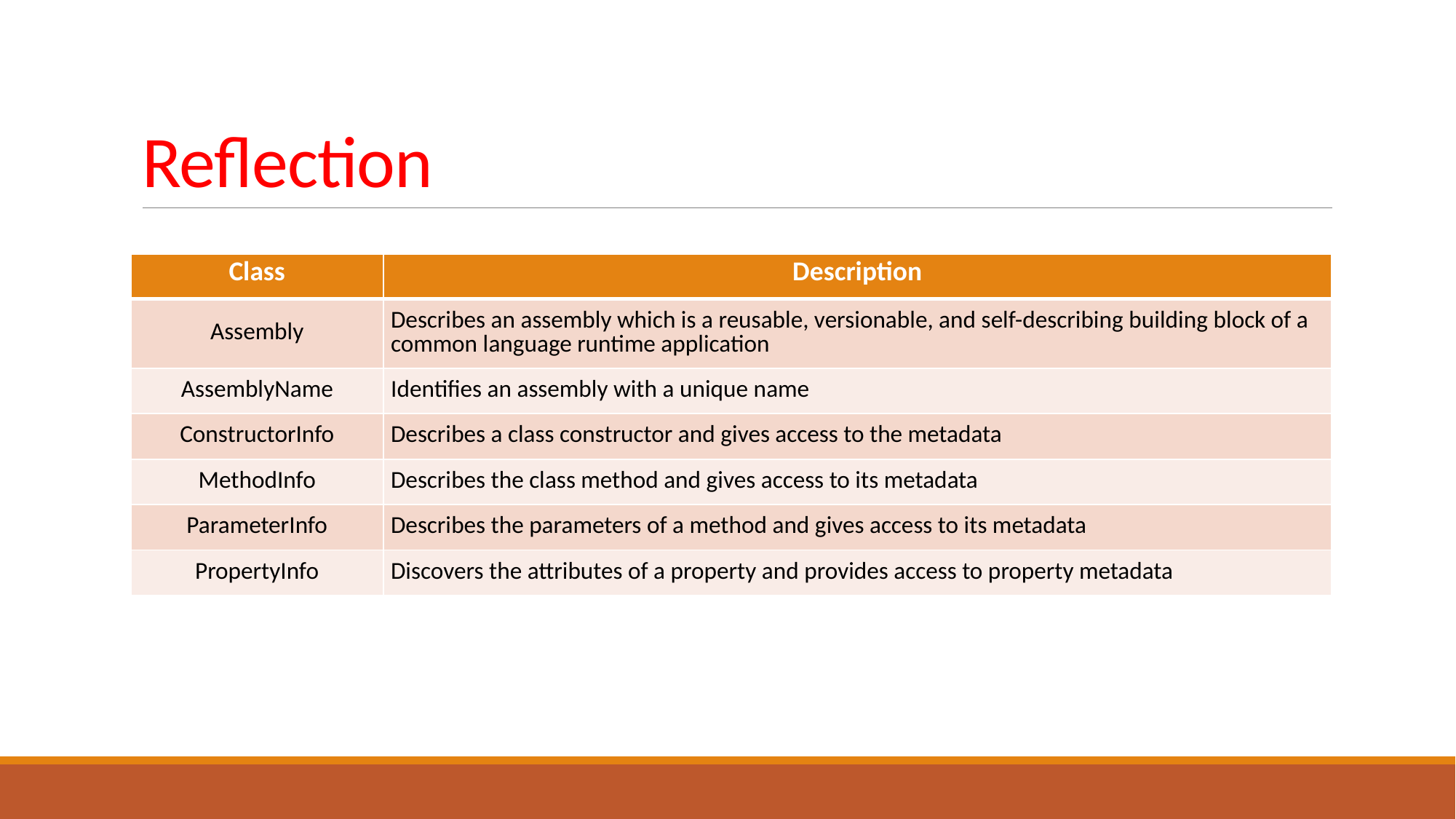

# Reflection
| Class | Description |
| --- | --- |
| Assembly | Describes an assembly which is a reusable, versionable, and self-describing building block of a common language runtime application |
| AssemblyName | Identifies an assembly with a unique name |
| ConstructorInfo | Describes a class constructor and gives access to the metadata |
| MethodInfo | Describes the class method and gives access to its metadata |
| ParameterInfo | Describes the parameters of a method and gives access to its metadata |
| PropertyInfo | Discovers the attributes of a property and provides access to property metadata |